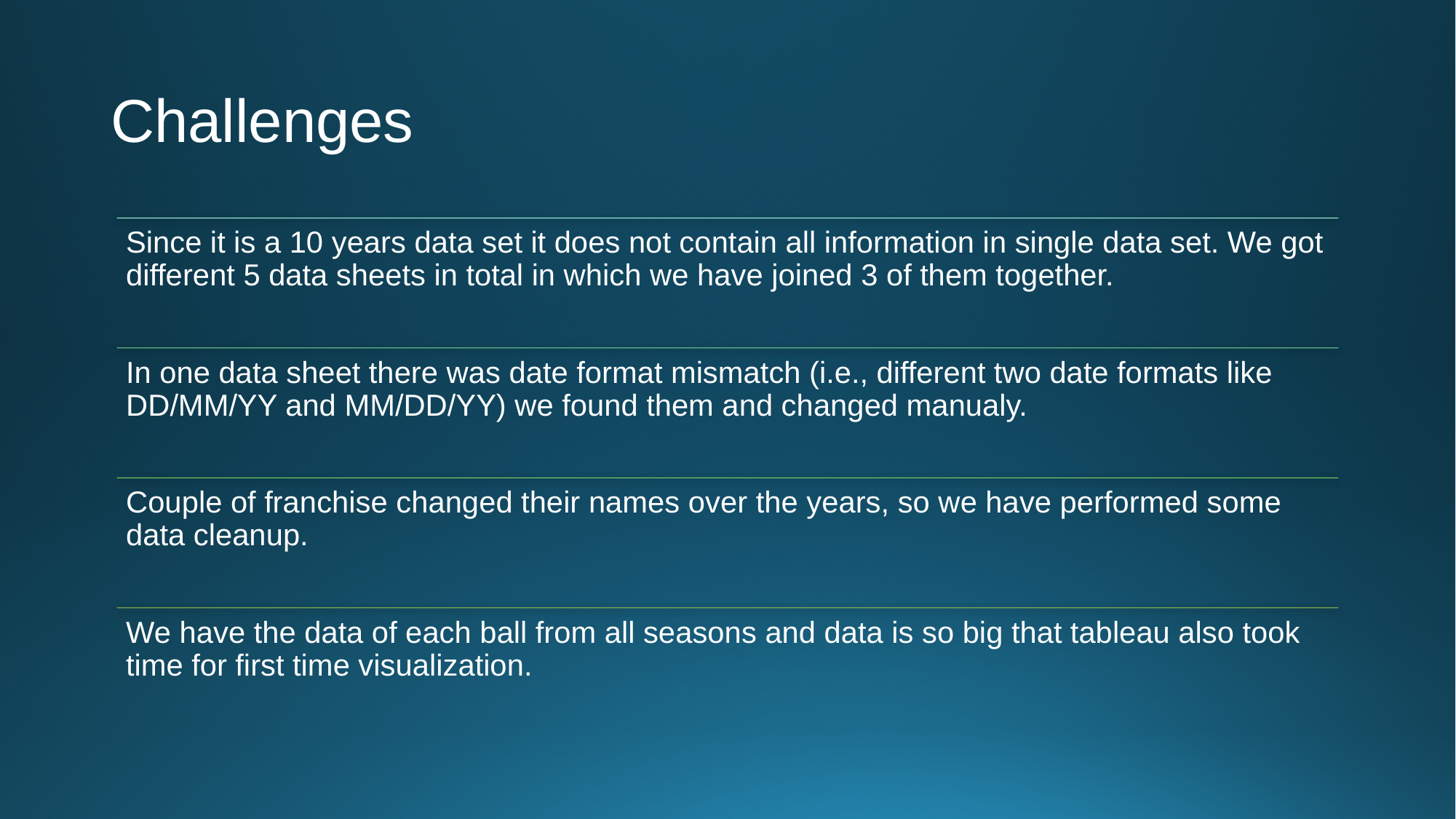

# Challenges
Since it is a 10 years data set it does not contain all information in single data set. We got different 5 data sheets in total in which we have joined 3 of them together.
In one data sheet there was date format mismatch (i.e., different two date formats like DD/MM/YY and MM/DD/YY) we found them and changed manualy.
Couple of franchise changed their names over the years, so we have performed some data cleanup.
We have the data of each ball from all seasons and data is so big that tableau also took time for first time visualization.